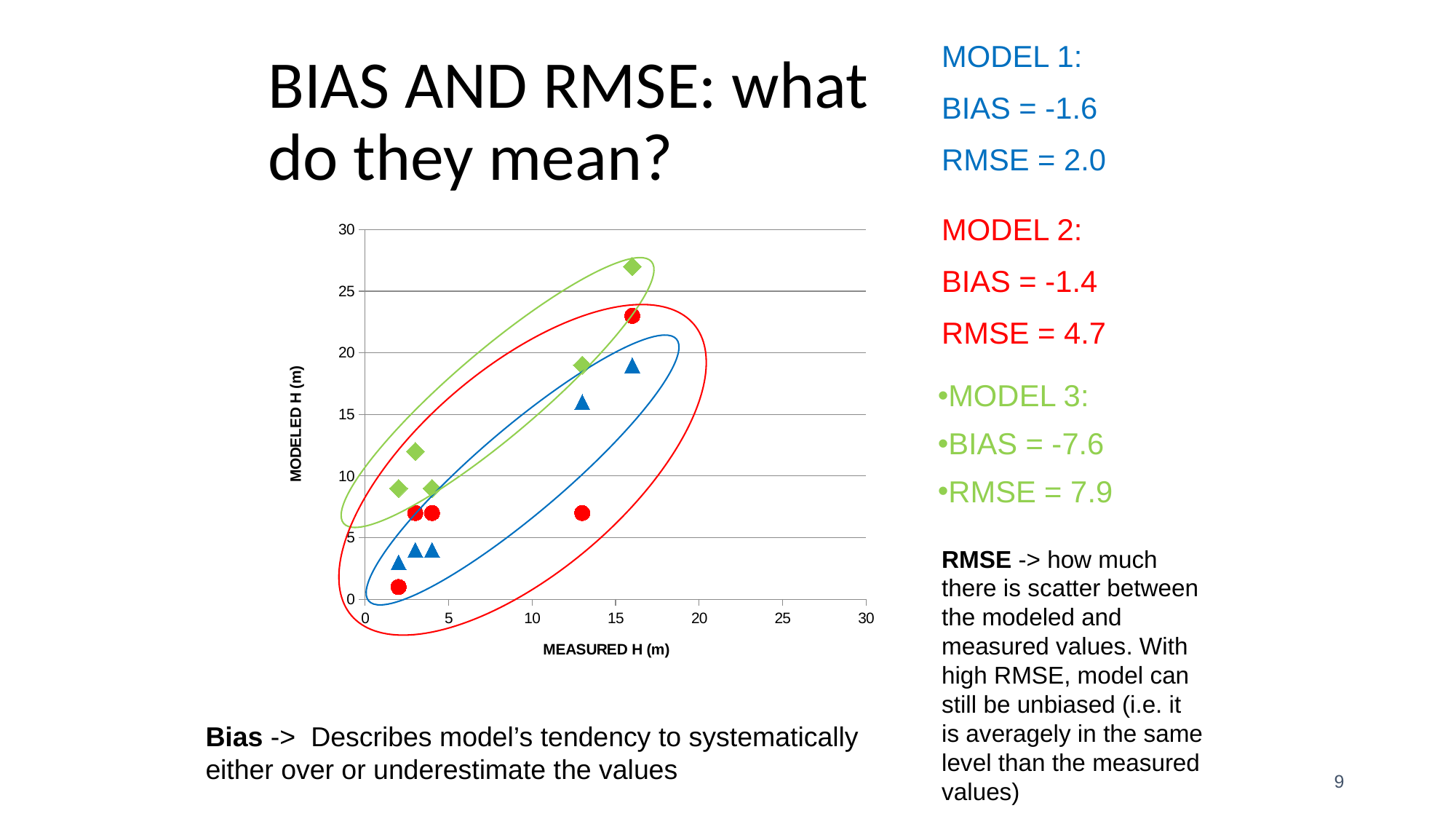

MODEL 1:
BIAS = -1.6
RMSE = 2.0
# BIAS AND RMSE: what do they mean?
MODEL 2:
BIAS = -1.4
RMSE = 4.7

### Chart

| Category |  |  |  |  |
|---|---|---|---|---|

MODEL 3:
BIAS = -7.6
RMSE = 7.9

RMSE -> how much there is scatter between the modeled and measured values. With high RMSE, model can still be unbiased (i.e. it is averagely in the same level than the measured values)
Bias ->  Describes model’s tendency to systematically either over or underestimate the values
9